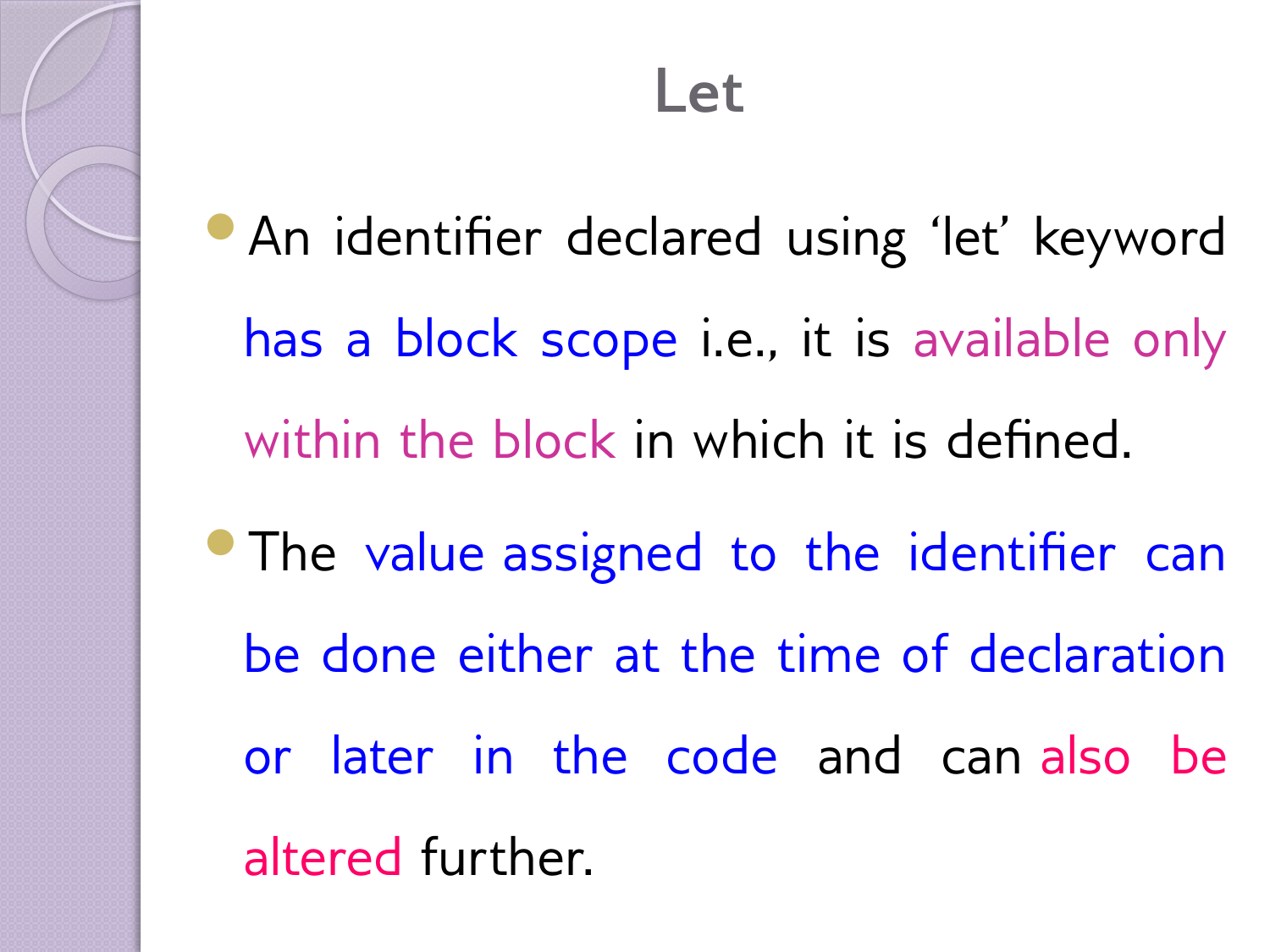

# Let
An identifier declared using ‘let’ keyword has a block scope i.e., it is available only within the block in which it is defined.
The value assigned to the identifier can be done either at the time of declaration or later in the code and can also be altered further.